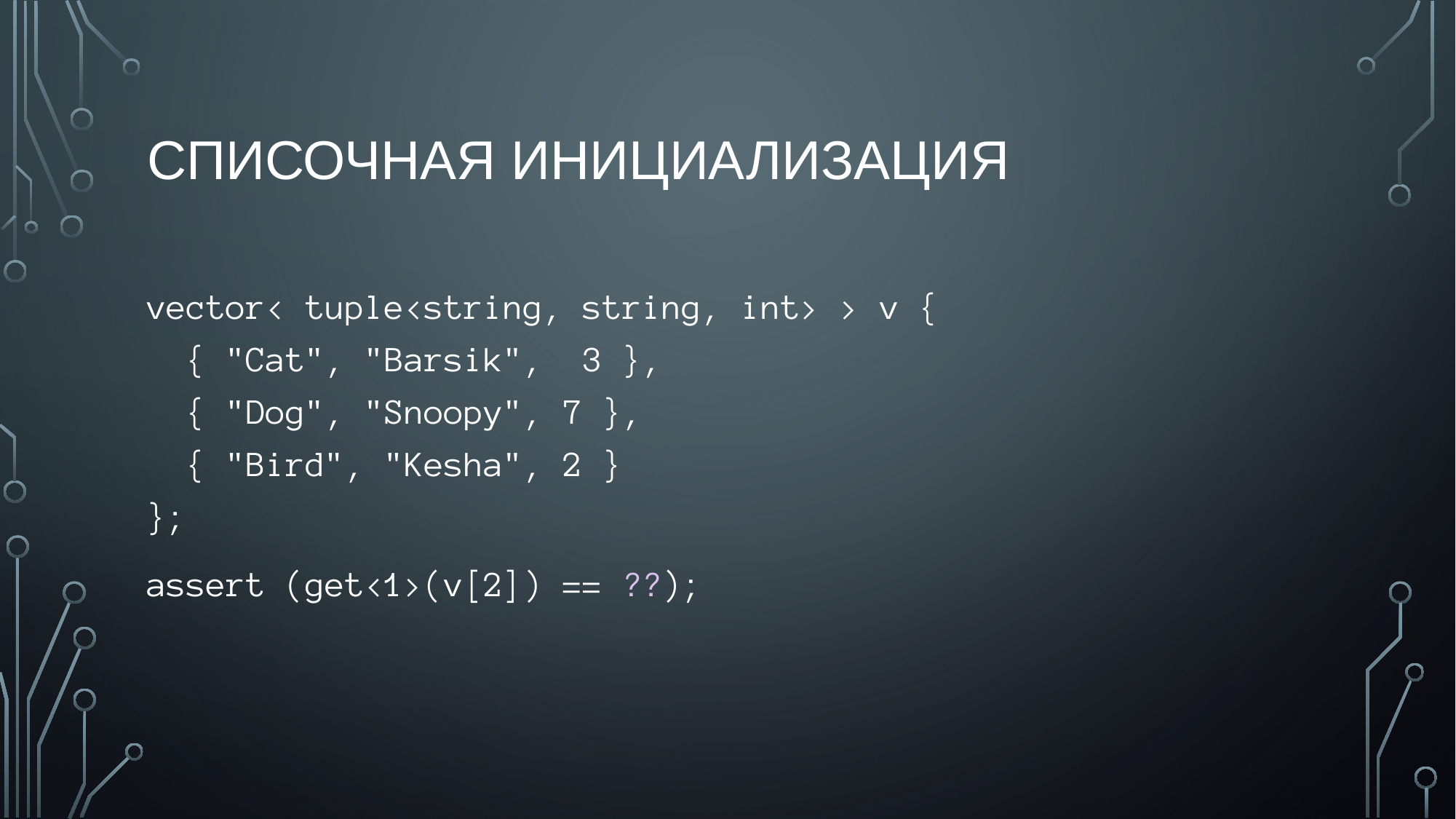

# списочная инициализация
vector< tuple<string, string, int> > v {
  { "Cat", "Barsik",  3 },
  { "Dog", "Snoopy", 7 },
  { "Bird", "Kesha", 2 }
};
assert (get<1>(v[2]) == ??);